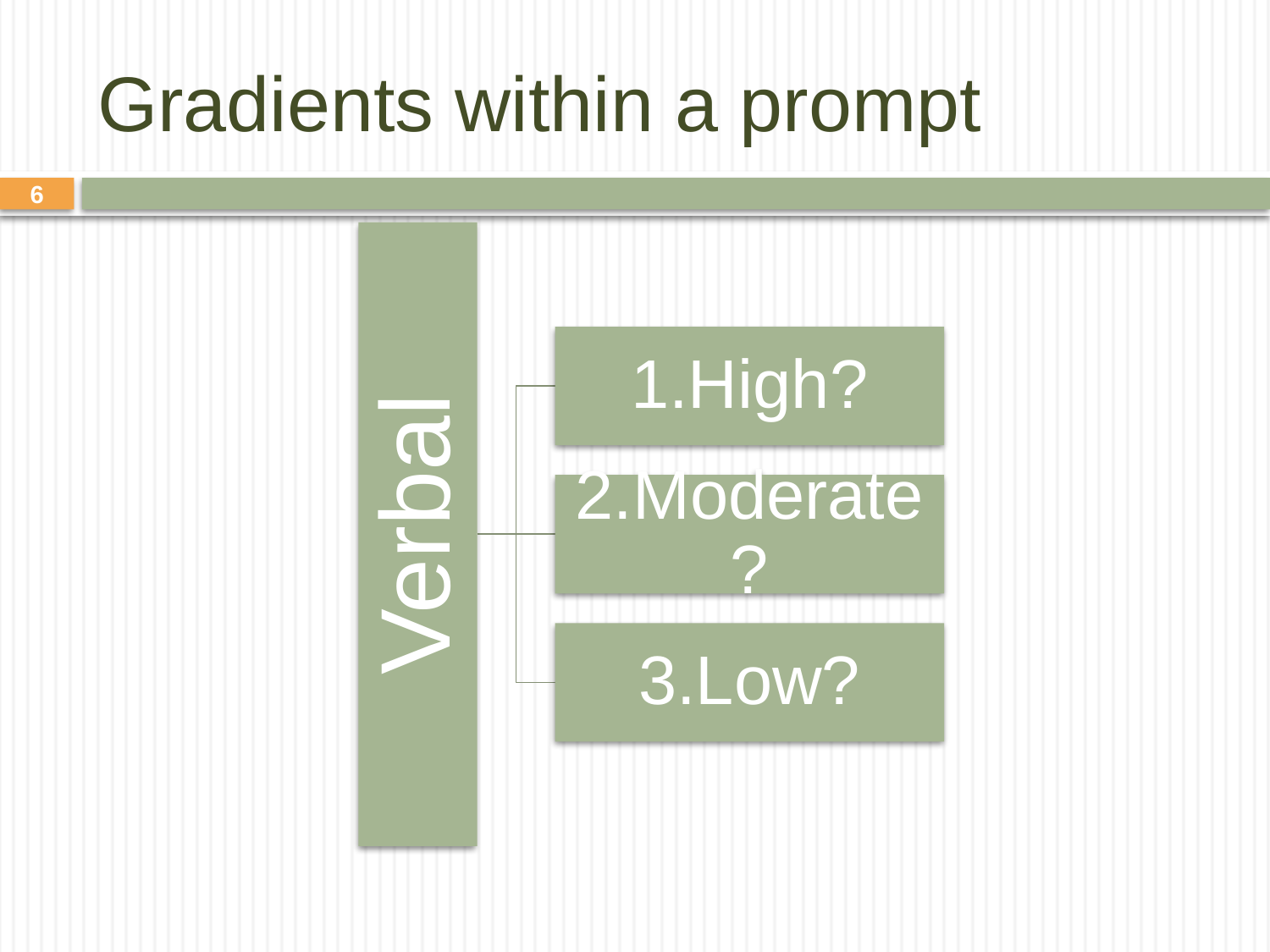

# Gradients within a prompt
6

Verbal
1.High?
2.Moderate?
3.Low?